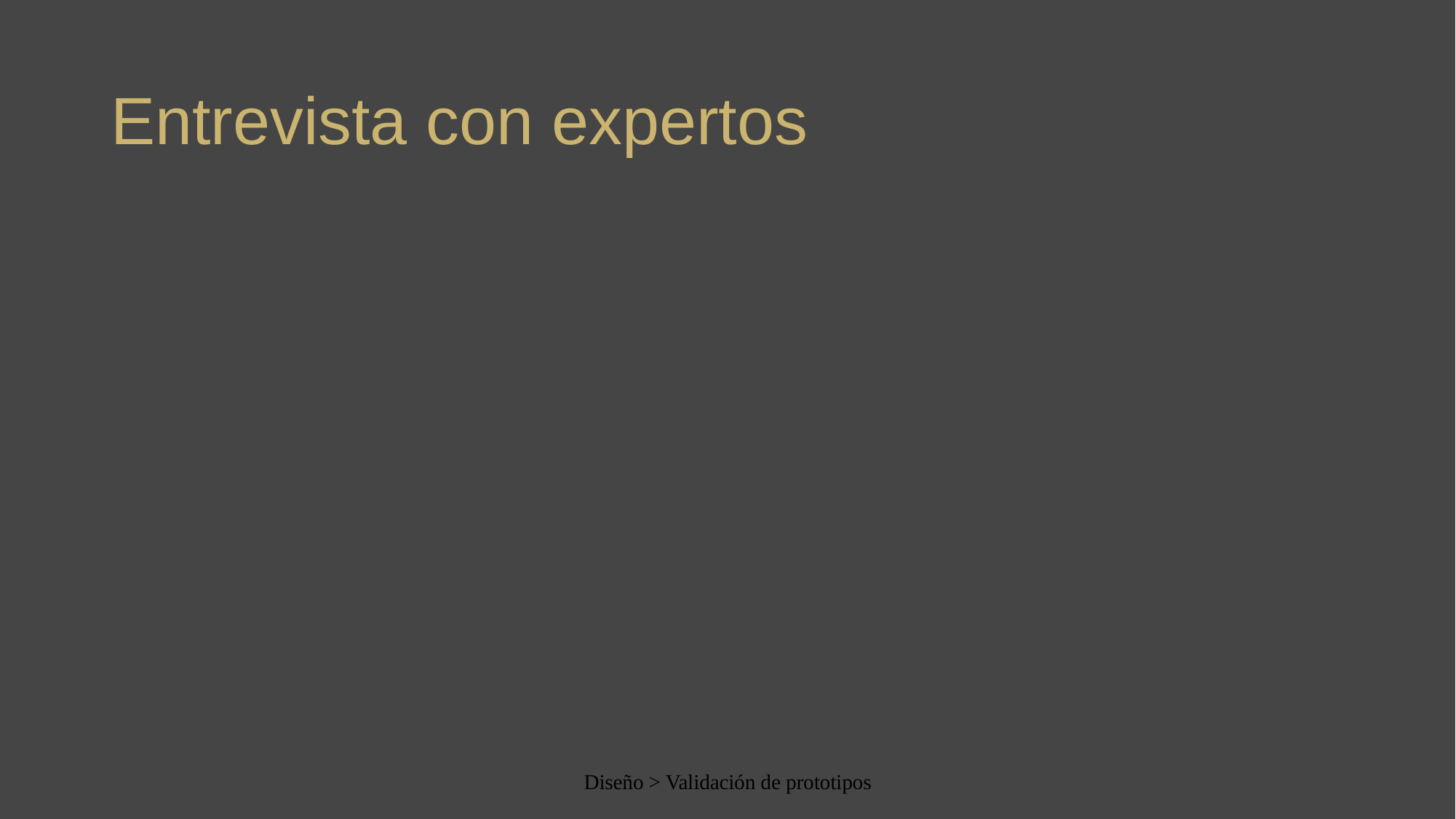

# Entrevista con expertos

Diseño > Validación de prototipos